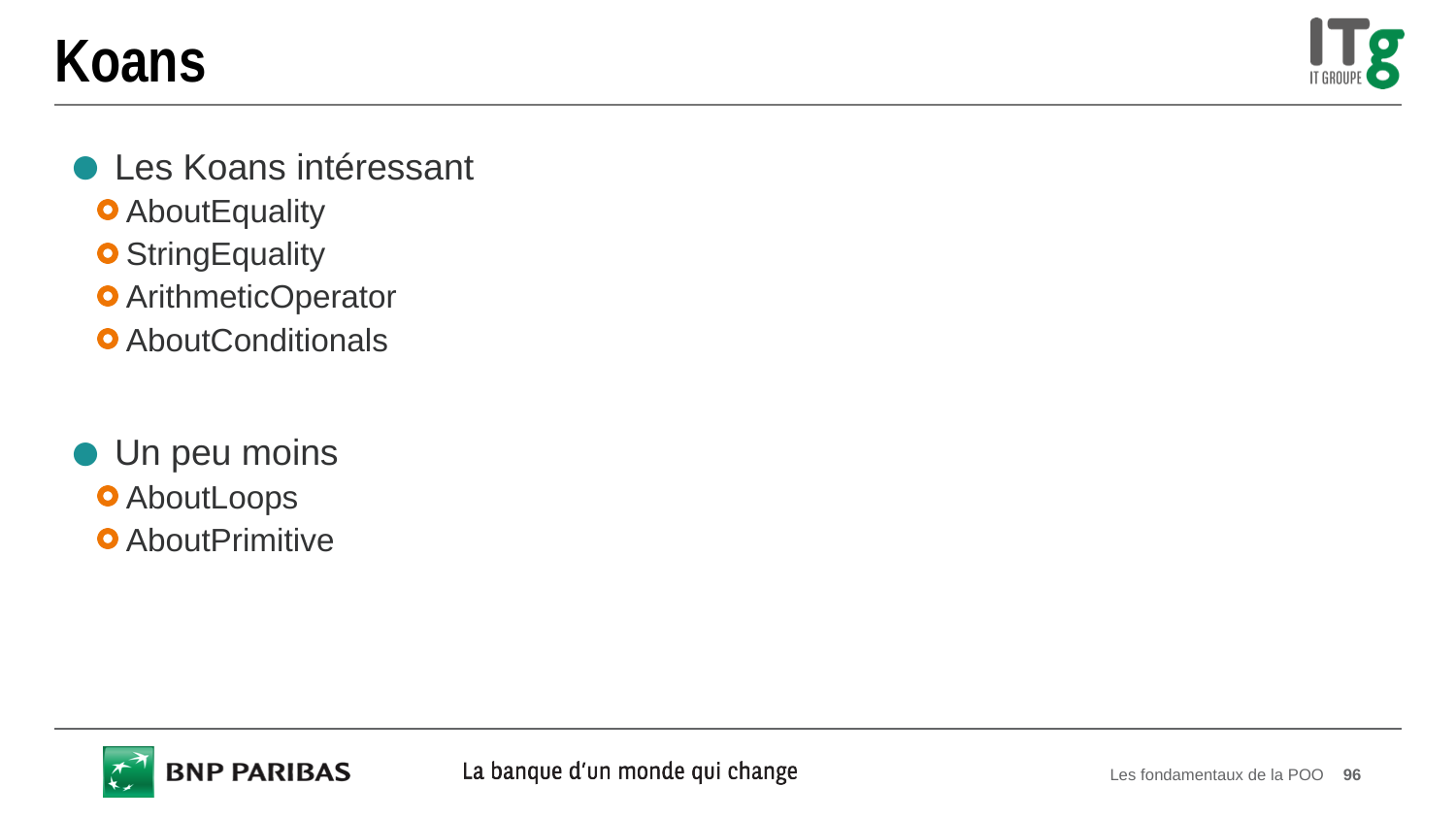

# Koans
Les Koans intéressant
AboutEquality
StringEquality
ArithmeticOperator
AboutConditionals

Un peu moins
AboutLoops
AboutPrimitive
Les fondamentaux de la POO
96